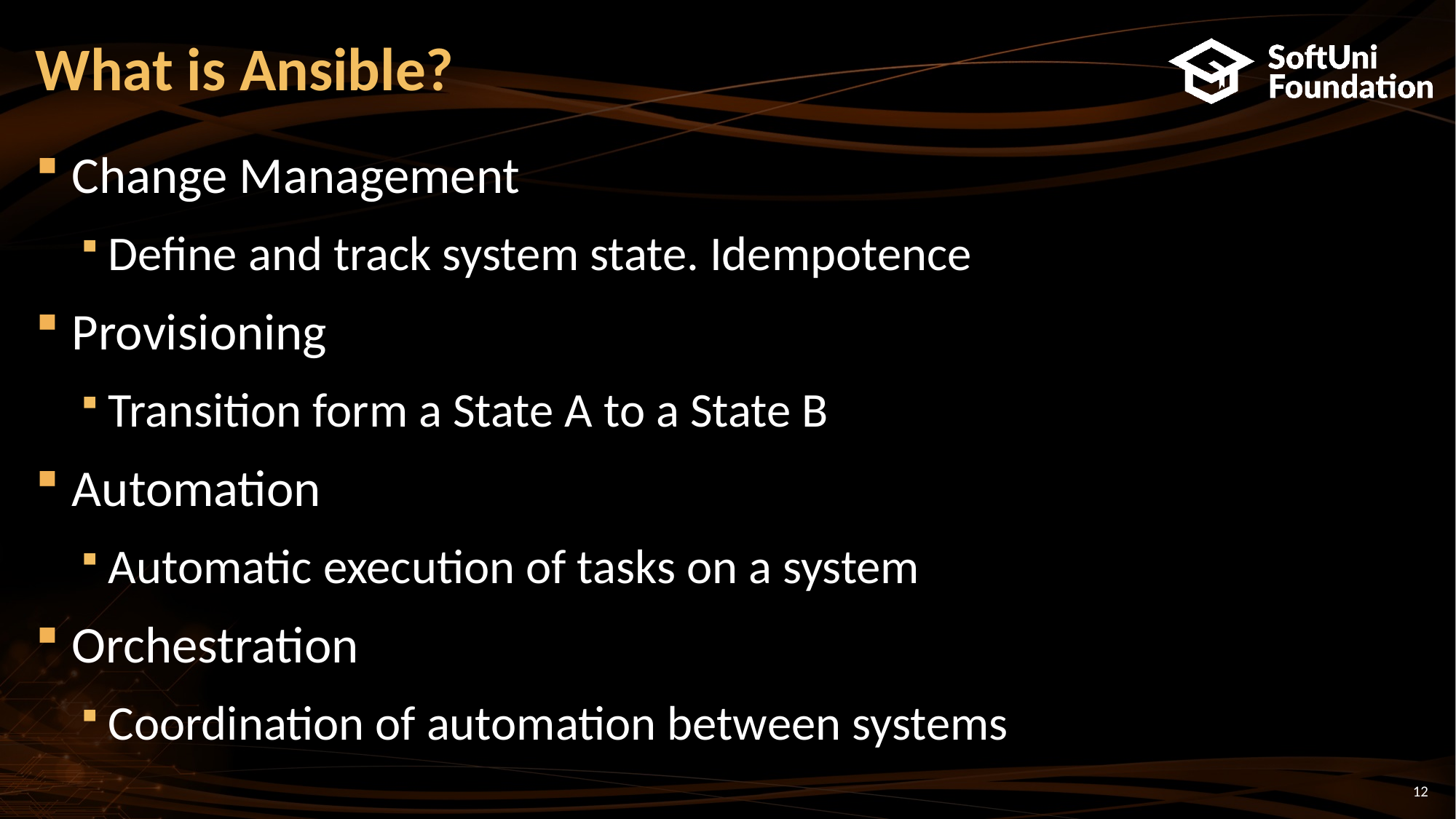

# What is Ansible?
Change Management
Define and track system state. Idempotence
Provisioning
Transition form a State A to a State B
Automation
Automatic execution of tasks on a system
Orchestration
Coordination of automation between systems
12